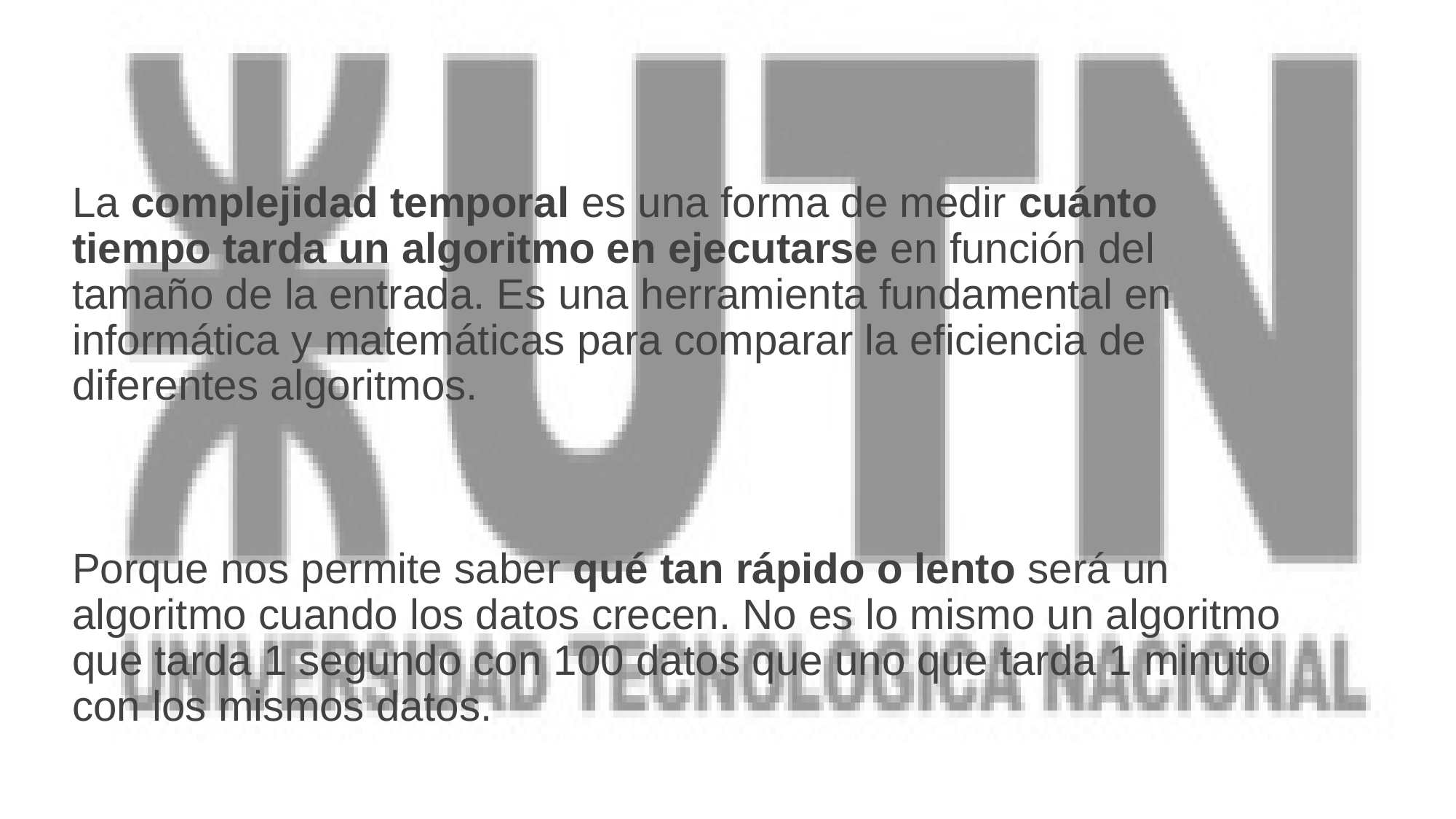

La complejidad temporal es una forma de medir cuánto tiempo tarda un algoritmo en ejecutarse en función del tamaño de la entrada. Es una herramienta fundamental en informática y matemáticas para comparar la eficiencia de diferentes algoritmos.

Porque nos permite saber qué tan rápido o lento será un algoritmo cuando los datos crecen. No es lo mismo un algoritmo que tarda 1 segundo con 100 datos que uno que tarda 1 minuto con los mismos datos.